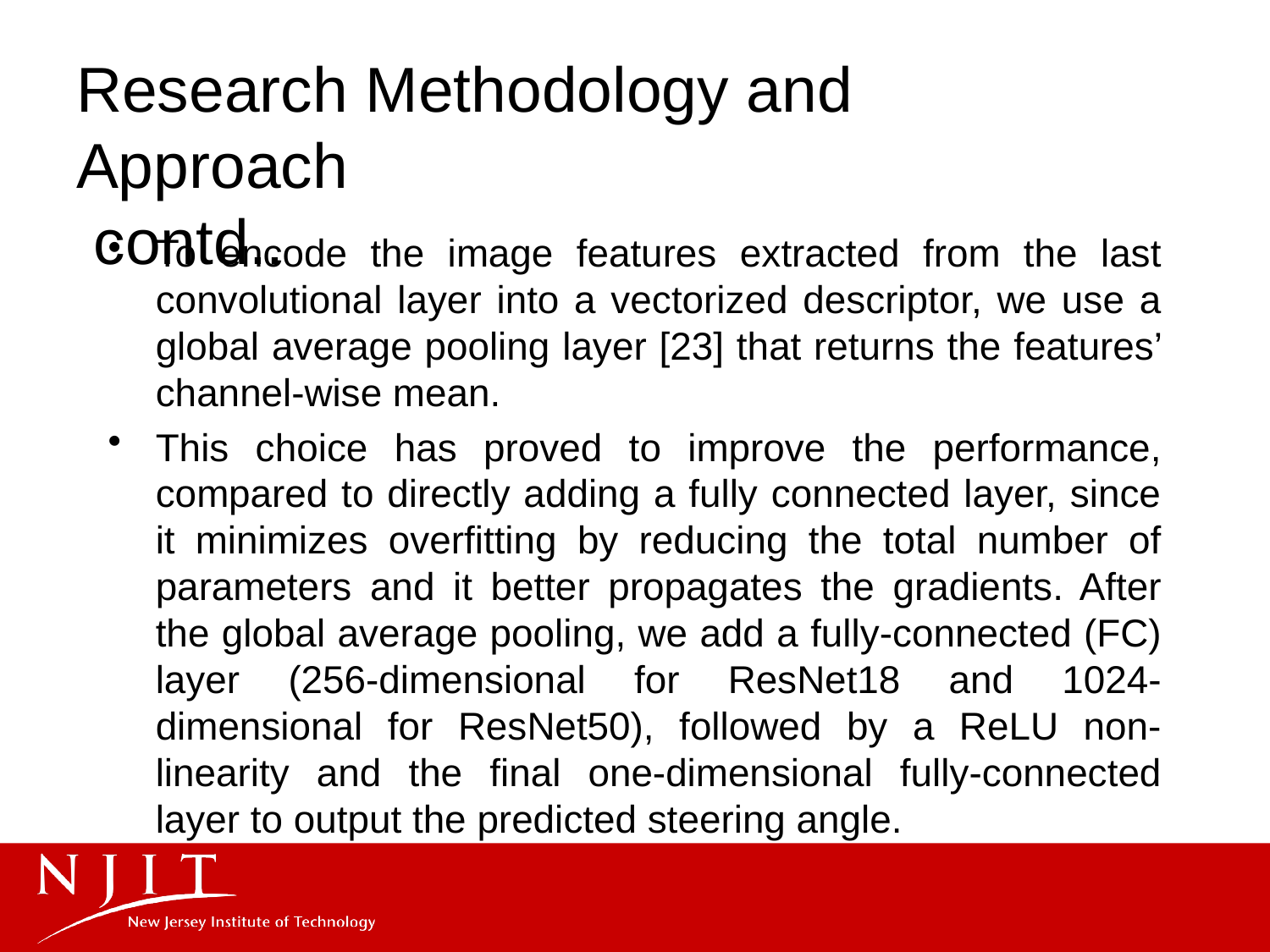

# Research Methodology and Approach contd..
To encode the image features extracted from the last convolutional layer into a vectorized descriptor, we use a global average pooling layer [23] that returns the features’ channel-wise mean.
This choice has proved to improve the performance, compared to directly adding a fully connected layer, since it minimizes overfitting by reducing the total number of parameters and it better propagates the gradients. After the global average pooling, we add a fully-connected (FC) layer (256-dimensional for ResNet18 and 1024-dimensional for ResNet50), followed by a ReLU non-linearity and the final one-dimensional fully-connected layer to output the predicted steering angle.